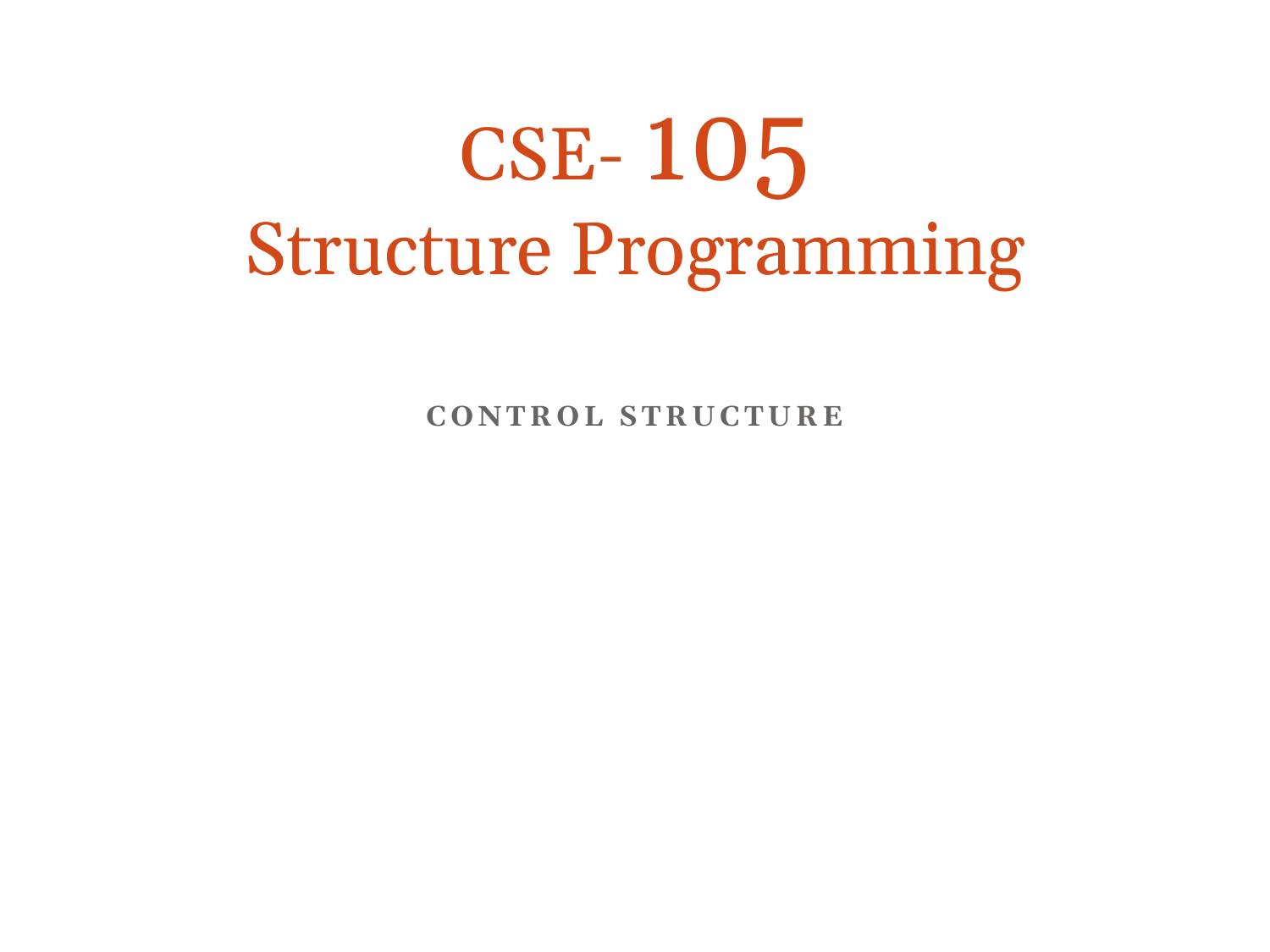

# CSE- 105 Structure Programming
Control Structure